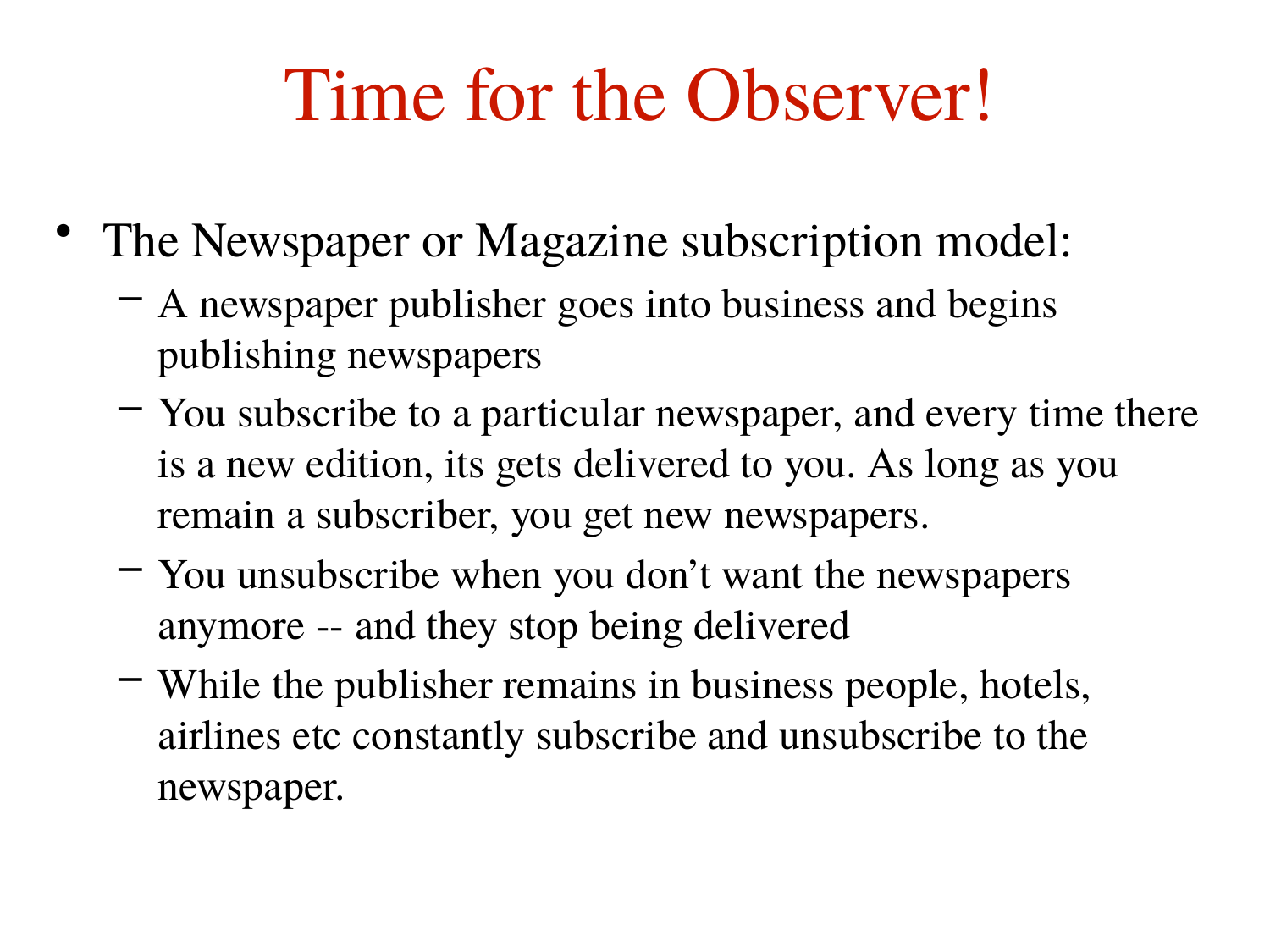

# Time for the Observer!
The Newspaper or Magazine subscription model:
A newspaper publisher goes into business and begins publishing newspapers
You subscribe to a particular newspaper, and every time there is a new edition, its gets delivered to you. As long as you remain a subscriber, you get new newspapers.
You unsubscribe when you don’t want the newspapers anymore -- and they stop being delivered
While the publisher remains in business people, hotels, airlines etc constantly subscribe and unsubscribe to the newspaper.